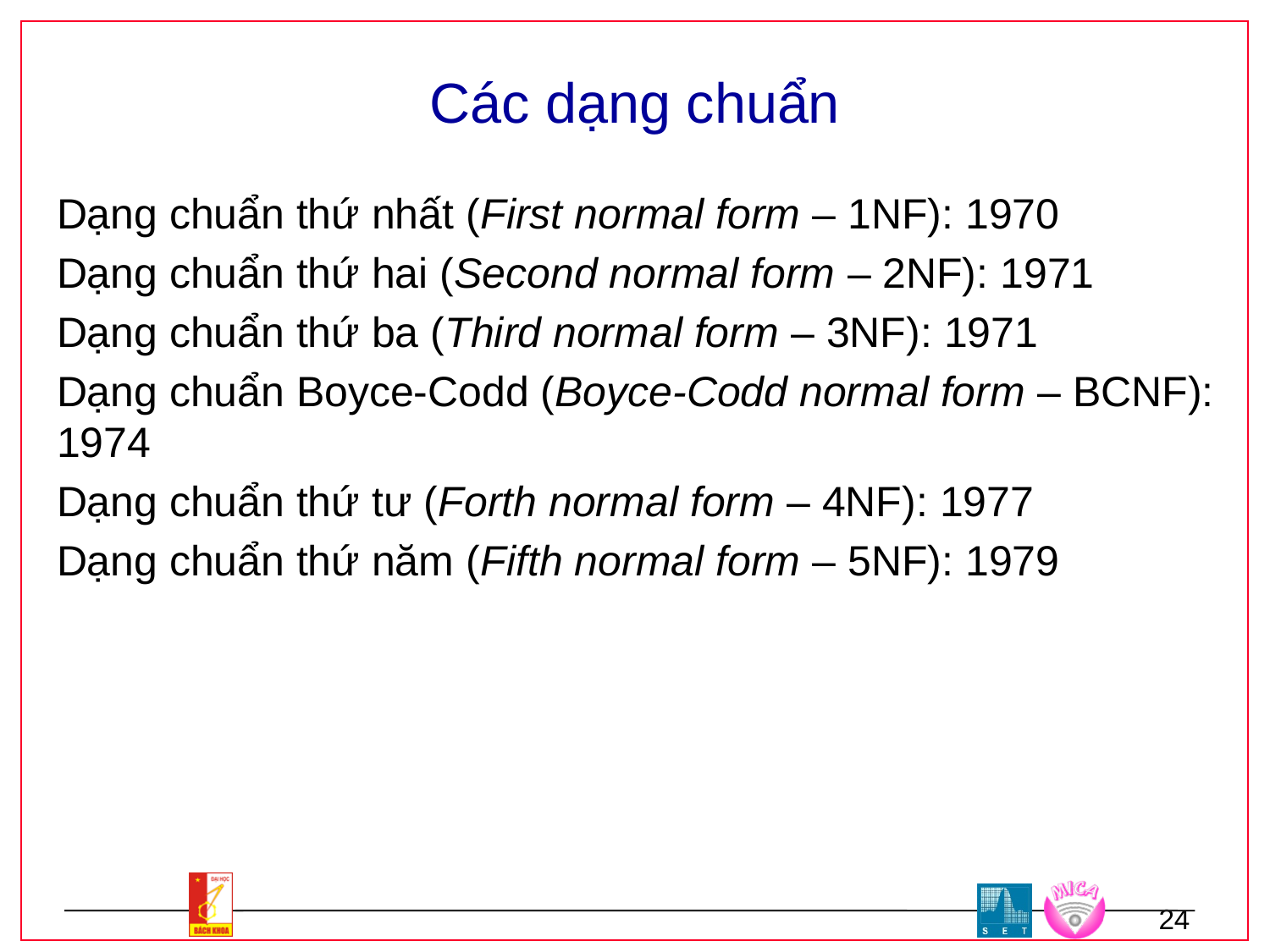

# Các dạng chuẩn
Dạng chuẩn thứ nhất (First normal form – 1NF): 1970
Dạng chuẩn thứ hai (Second normal form – 2NF): 1971
Dạng chuẩn thứ ba (Third normal form – 3NF): 1971
Dạng chuẩn Boyce-Codd (Boyce-Codd normal form – BCNF): 1974
Dạng chuẩn thứ tư (Forth normal form – 4NF): 1977
Dạng chuẩn thứ năm (Fifth normal form – 5NF): 1979

24